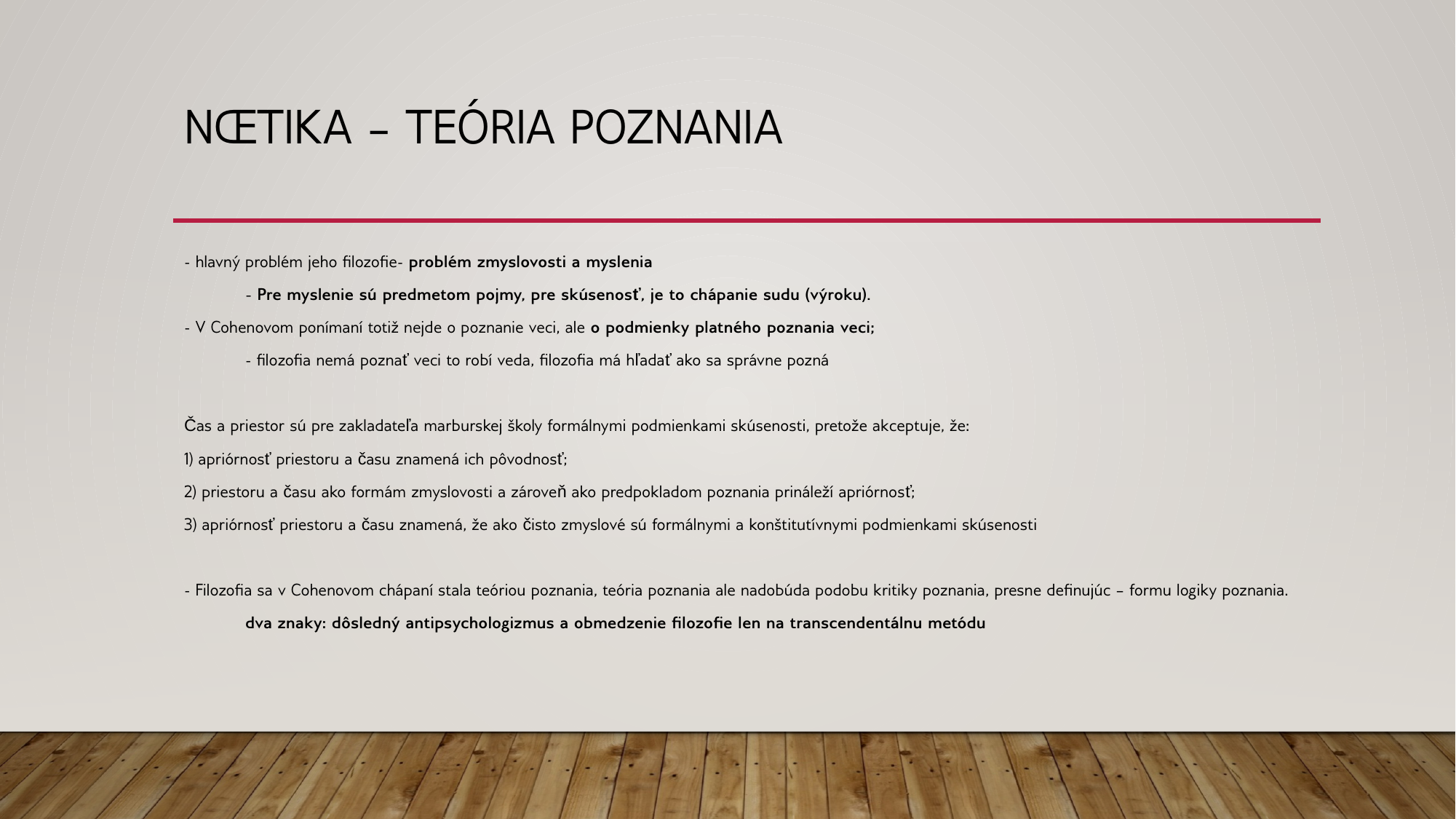

# Noetika – teória poznania
- hlavný problém jeho filozofie- problém zmyslovosti a myslenia
	- Pre myslenie sú predmetom pojmy, pre skúsenosť, je to chápanie sudu (výroku).
- V Cohenovom ponímaní totiž nejde o poznanie veci, ale o podmienky platného poznania veci;
	- filozofia nemá poznať veci to robí veda, filozofia má hľadať ako sa správne pozná

Čas a priestor sú pre zakladateľa marburskej školy formálnymi podmienkami skúsenosti, pretože akceptuje, že:
1) apriórnosť priestoru a času znamená ich pôvodnosť;
2) priestoru a času ako formám zmyslovosti a zároveň ako predpokladom poznania prináleží apriórnosť;
3) apriórnosť priestoru a času znamená, že ako čisto zmyslové sú formálnymi a konštitutívnymi podmienkami skúsenosti

- Filozofia sa v Cohenovom chápaní stala teóriou poznania, teória poznania ale nadobúda podobu kritiky poznania, presne definujúc – formu logiky poznania.
	dva znaky: dôsledný antipsychologizmus a obmedzenie filozofie len na transcendentálnu metódu